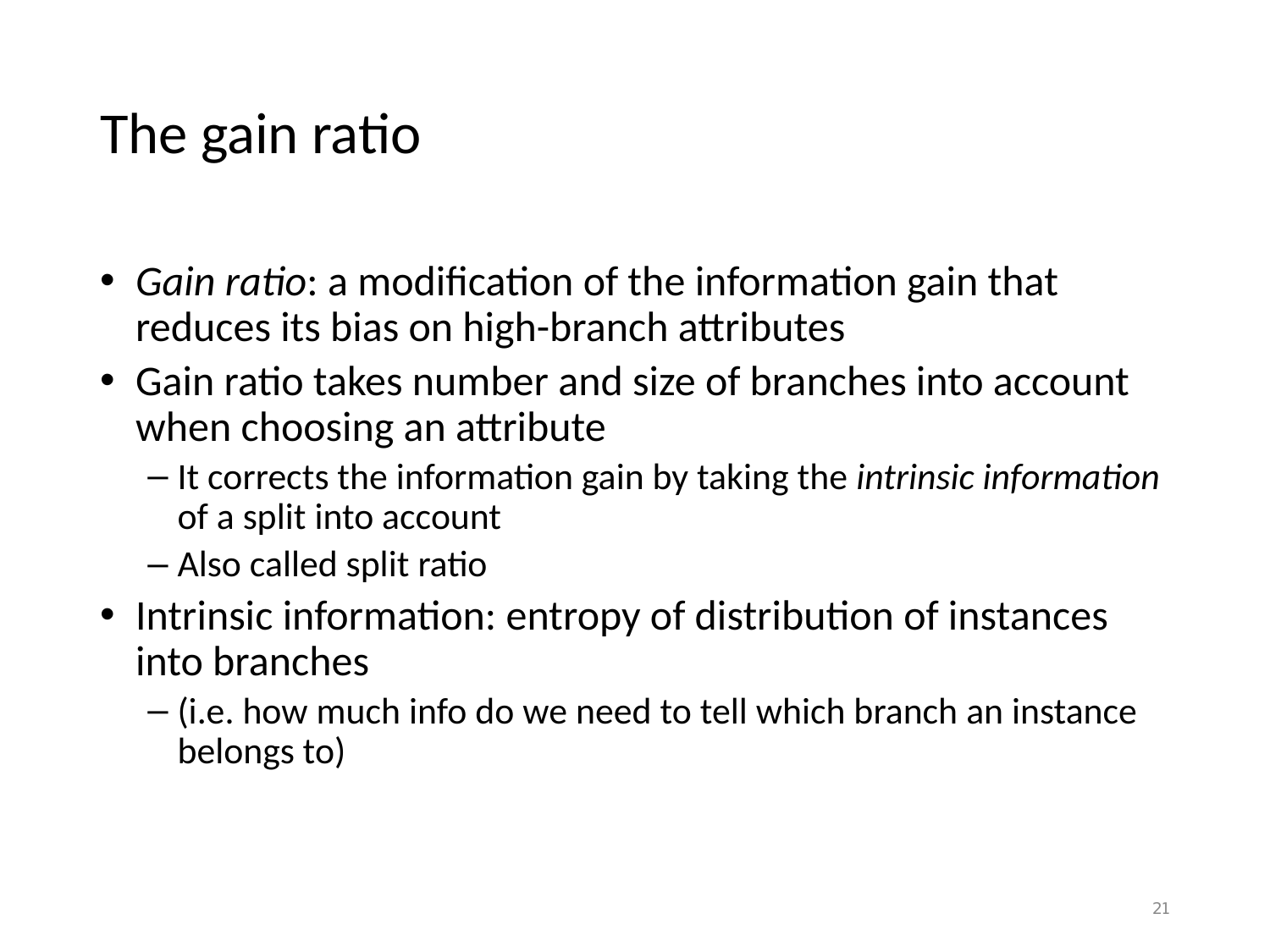

# The gain ratio
Gain ratio: a modification of the information gain that reduces its bias on high-branch attributes
Gain ratio takes number and size of branches into account when choosing an attribute
It corrects the information gain by taking the intrinsic information of a split into account
Also called split ratio
Intrinsic information: entropy of distribution of instances into branches
(i.e. how much info do we need to tell which branch an instance belongs to)
21